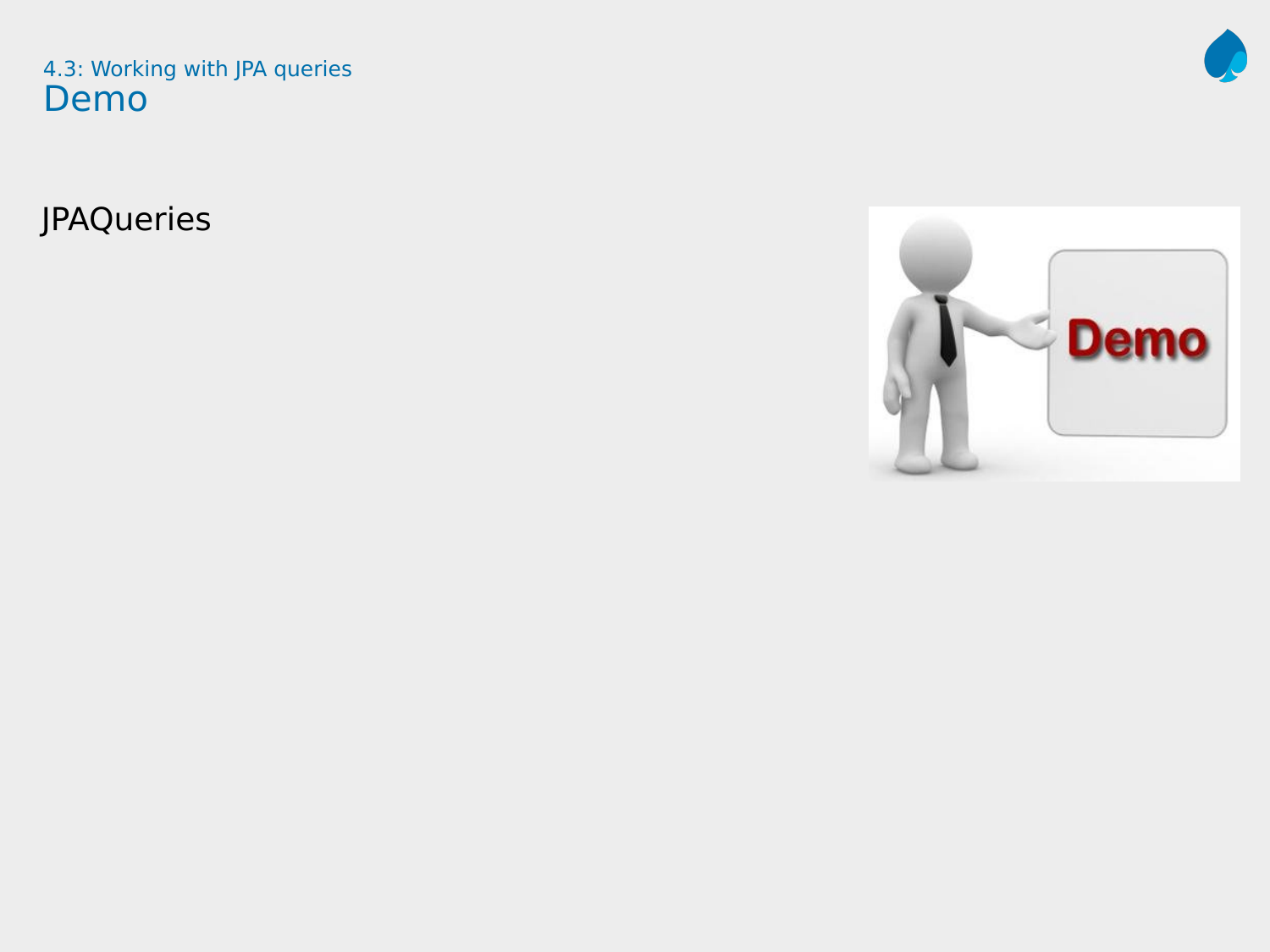

# 4.3: Working with JPA queries Demo
JPAQueries